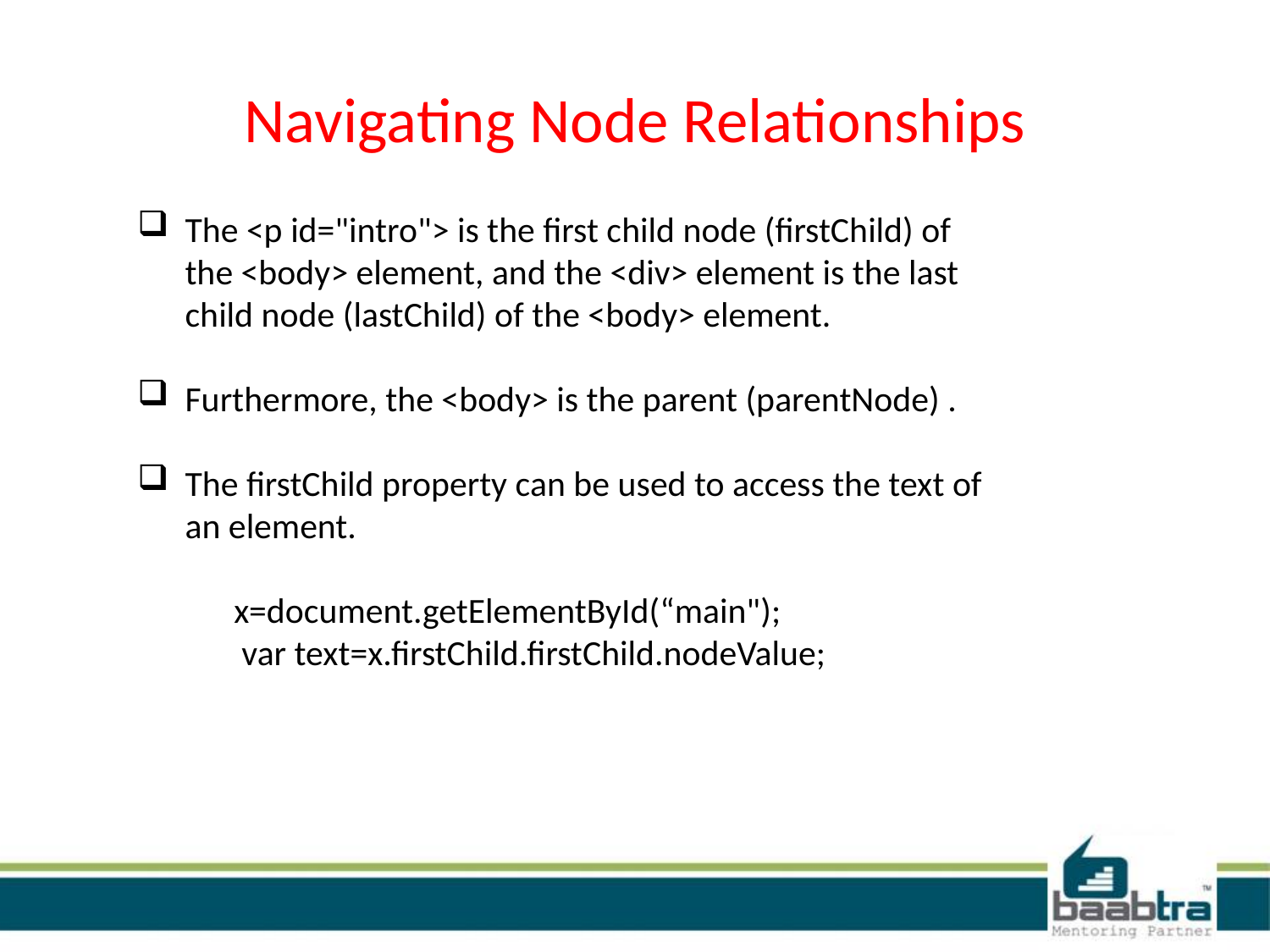

# Navigating Node Relationships
The <p id="intro"> is the first child node (firstChild) of the <body> element, and the <div> element is the last child node (lastChild) of the <body> element.

Furthermore, the <body> is the parent (parentNode) .

The firstChild property can be used to access the text of an element.

            x=document.getElementById(“main");
             var text=x.firstChild.firstChild.nodeValue;